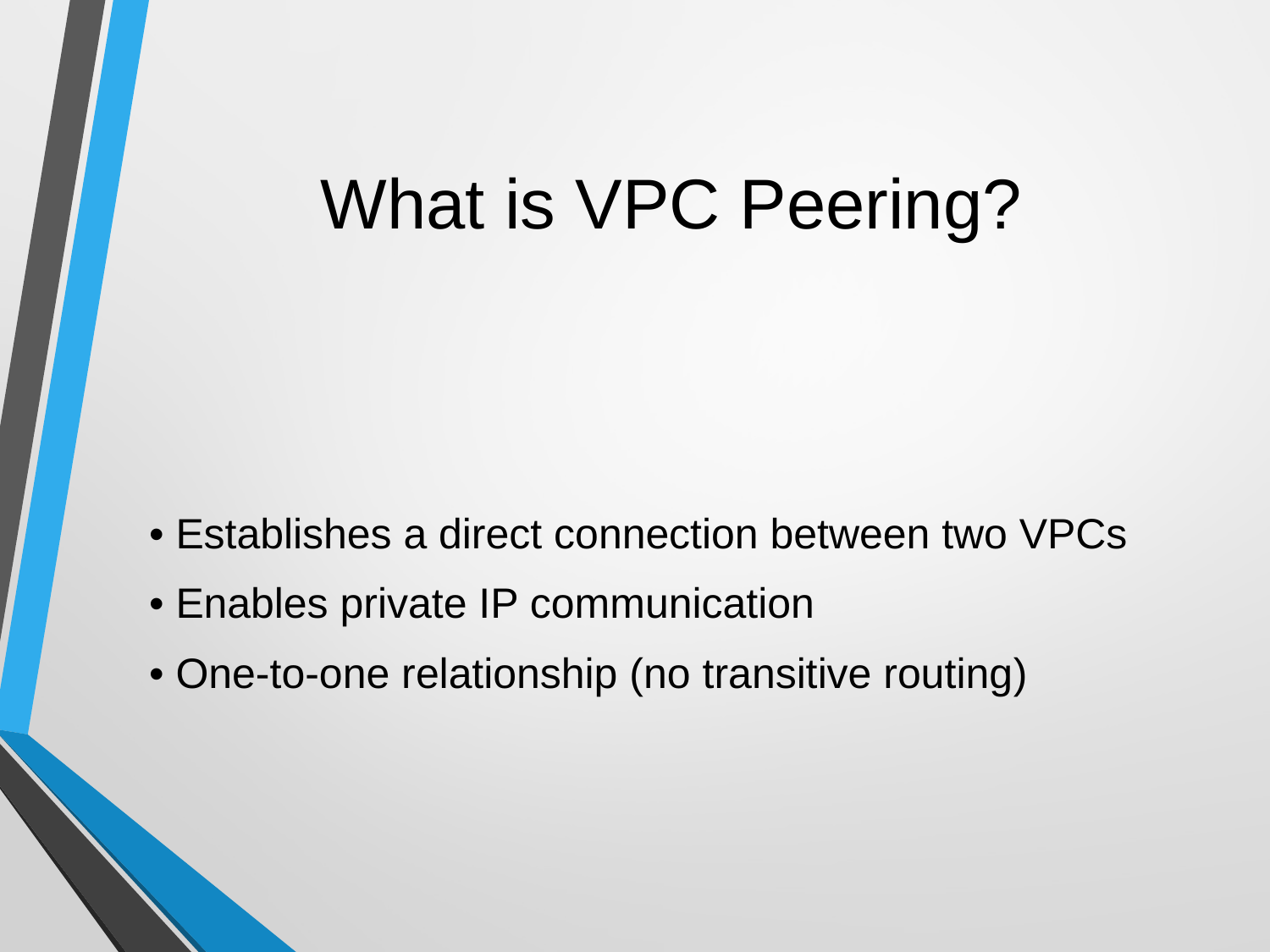

# What is VPC Peering?
• Establishes a direct connection between two VPCs
• Enables private IP communication
• One-to-one relationship (no transitive routing)